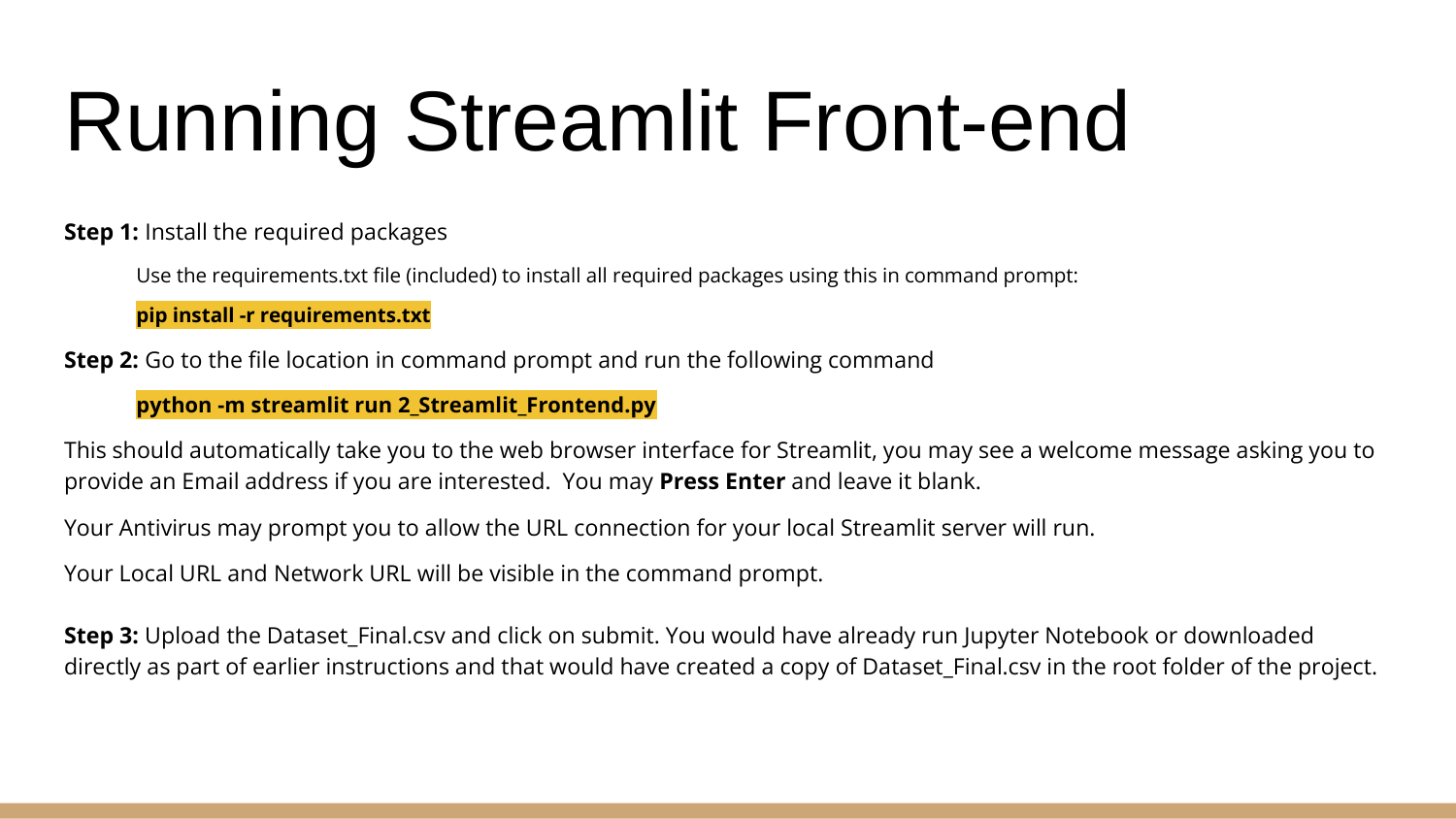

# Running Streamlit Front-end
Step 1: Install the required packages
Use the requirements.txt file (included) to install all required packages using this in command prompt:
pip install -r requirements.txt
Step 2: Go to the file location in command prompt and run the following command
python -m streamlit run 2_Streamlit_Frontend.py
This should automatically take you to the web browser interface for Streamlit, you may see a welcome message asking you to provide an Email address if you are interested.  You may Press Enter and leave it blank.
Your Antivirus may prompt you to allow the URL connection for your local Streamlit server will run.
Your Local URL and Network URL will be visible in the command prompt.

Step 3: Upload the Dataset_Final.csv and click on submit. You would have already run Jupyter Notebook or downloaded directly as part of earlier instructions and that would have created a copy of Dataset_Final.csv in the root folder of the project.